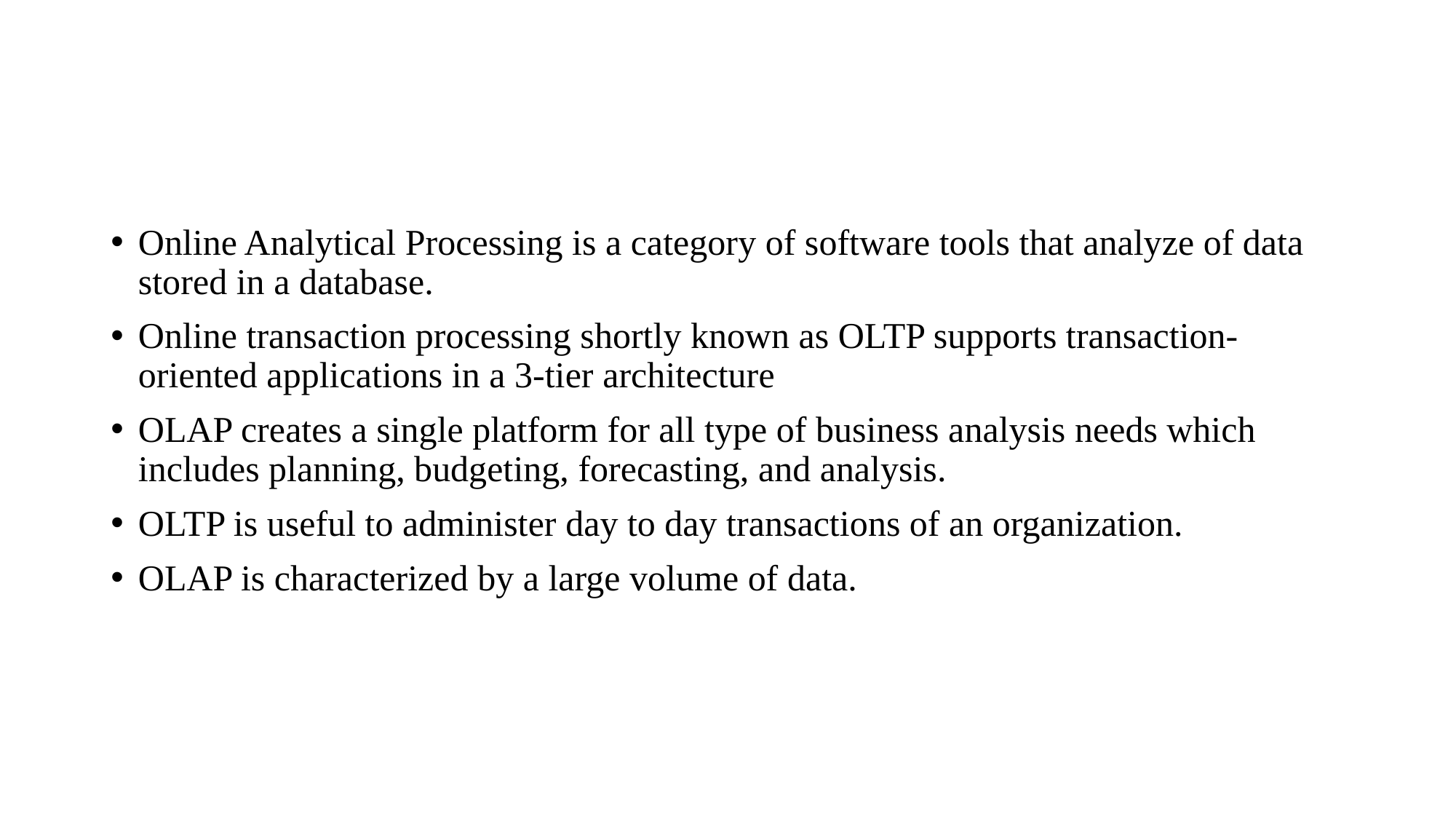

Online Analytical Processing is a category of software tools that analyze of data stored in a database.
Online transaction processing shortly known as OLTP supports transaction-oriented applications in a 3-tier architecture
OLAP creates a single platform for all type of business analysis needs which includes planning, budgeting, forecasting, and analysis.
OLTP is useful to administer day to day transactions of an organization.
OLAP is characterized by a large volume of data.